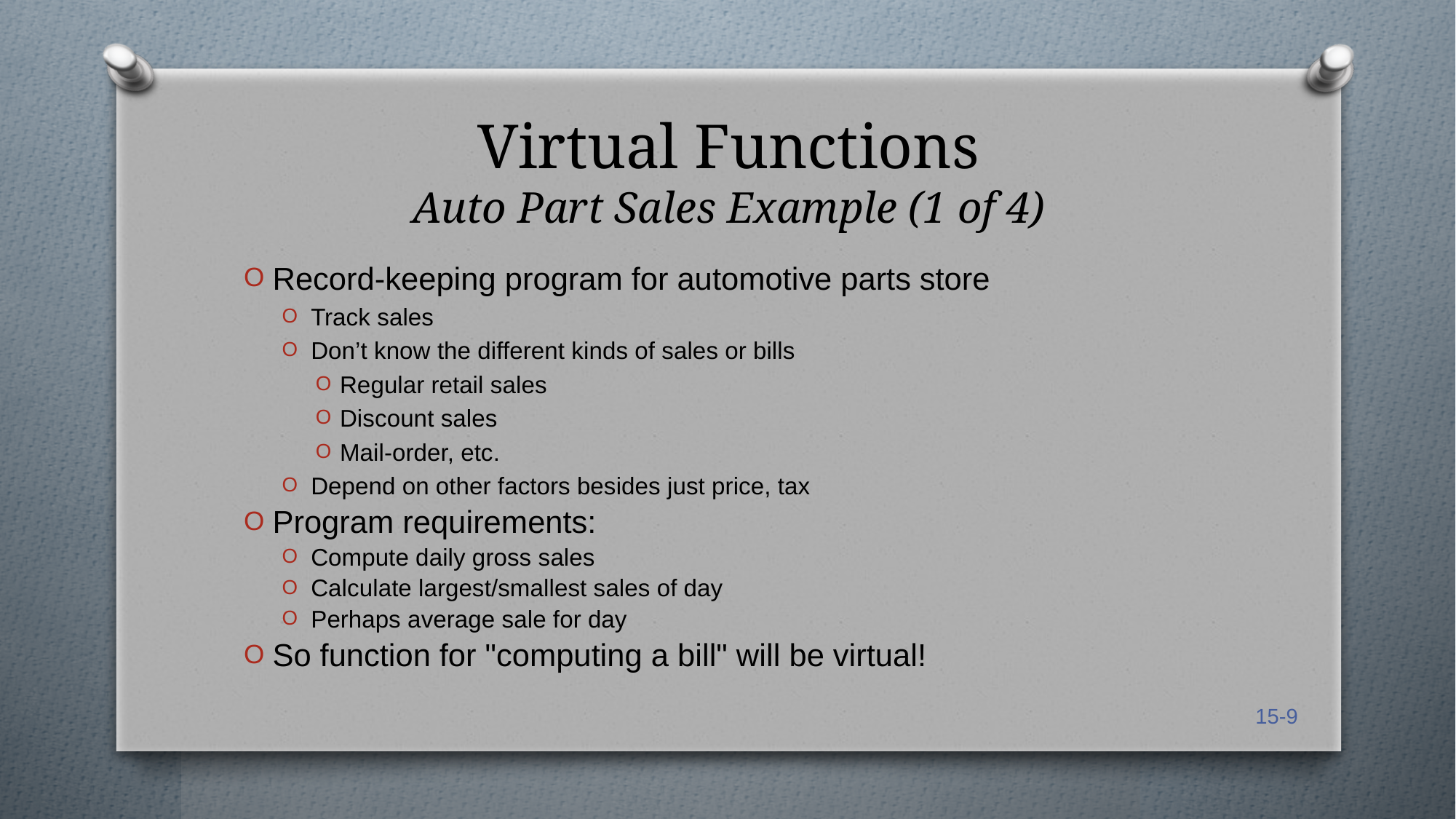

# Virtual Functions Auto Part Sales Example (1 of 4)
Record-keeping program for automotive parts store
Track sales
Don’t know the different kinds of sales or bills
Regular retail sales
Discount sales
Mail-order, etc.
Depend on other factors besides just price, tax
Program requirements:
Compute daily gross sales
Calculate largest/smallest sales of day
Perhaps average sale for day
So function for "computing a bill" will be virtual!

15-9